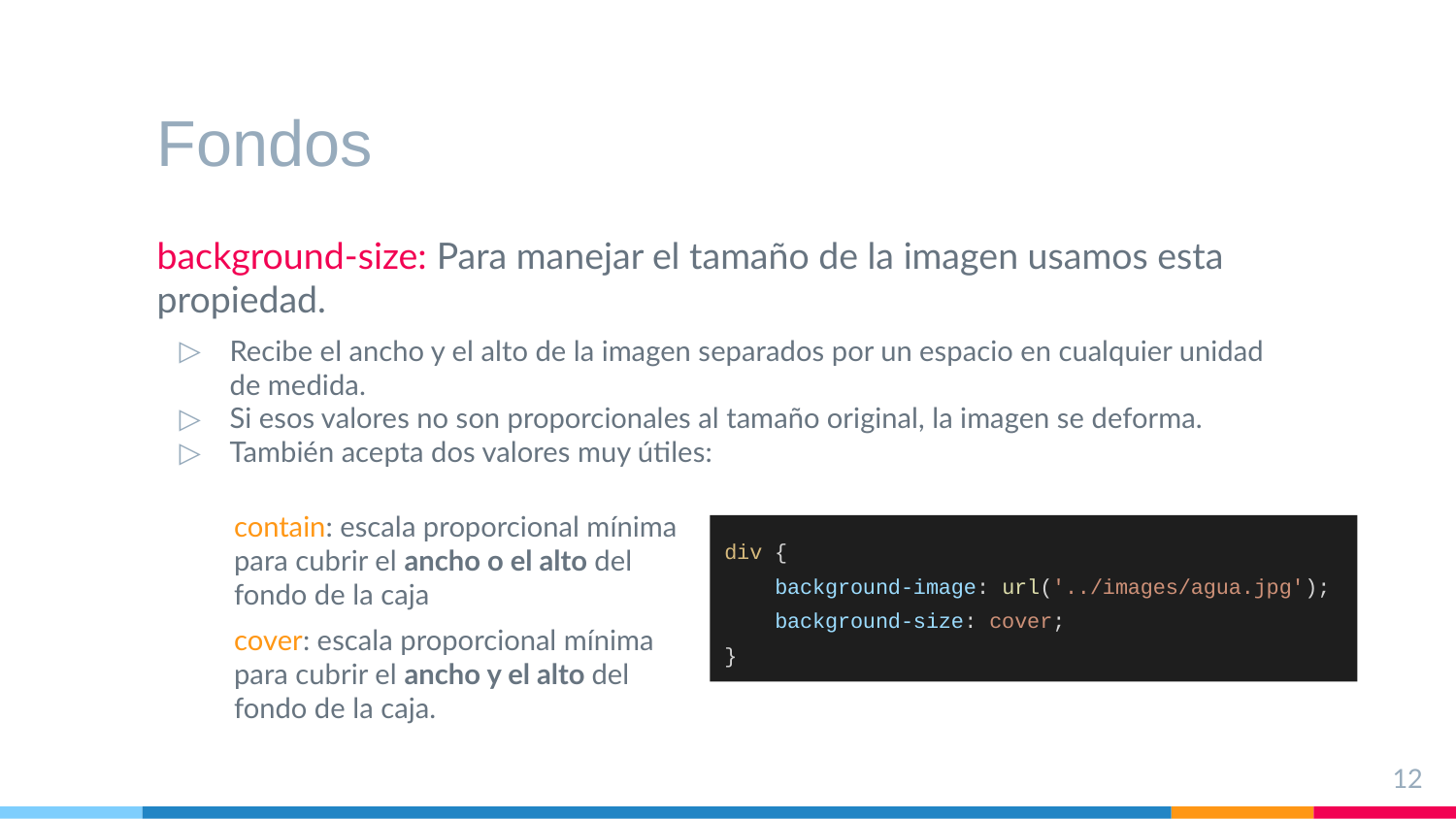

# Fondos
background-size: Para manejar el tamaño de la imagen usamos esta propiedad.
Recibe el ancho y el alto de la imagen separados por un espacio en cualquier unidad de medida.
Si esos valores no son proporcionales al tamaño original, la imagen se deforma.
También acepta dos valores muy útiles:
contain: escala proporcional mínima para cubrir el ancho o el alto del fondo de la caja
cover: escala proporcional mínima para cubrir el ancho y el alto del fondo de la caja.
div {
    background-image: url('../images/agua.jpg');
    background-size: cover;
}
12